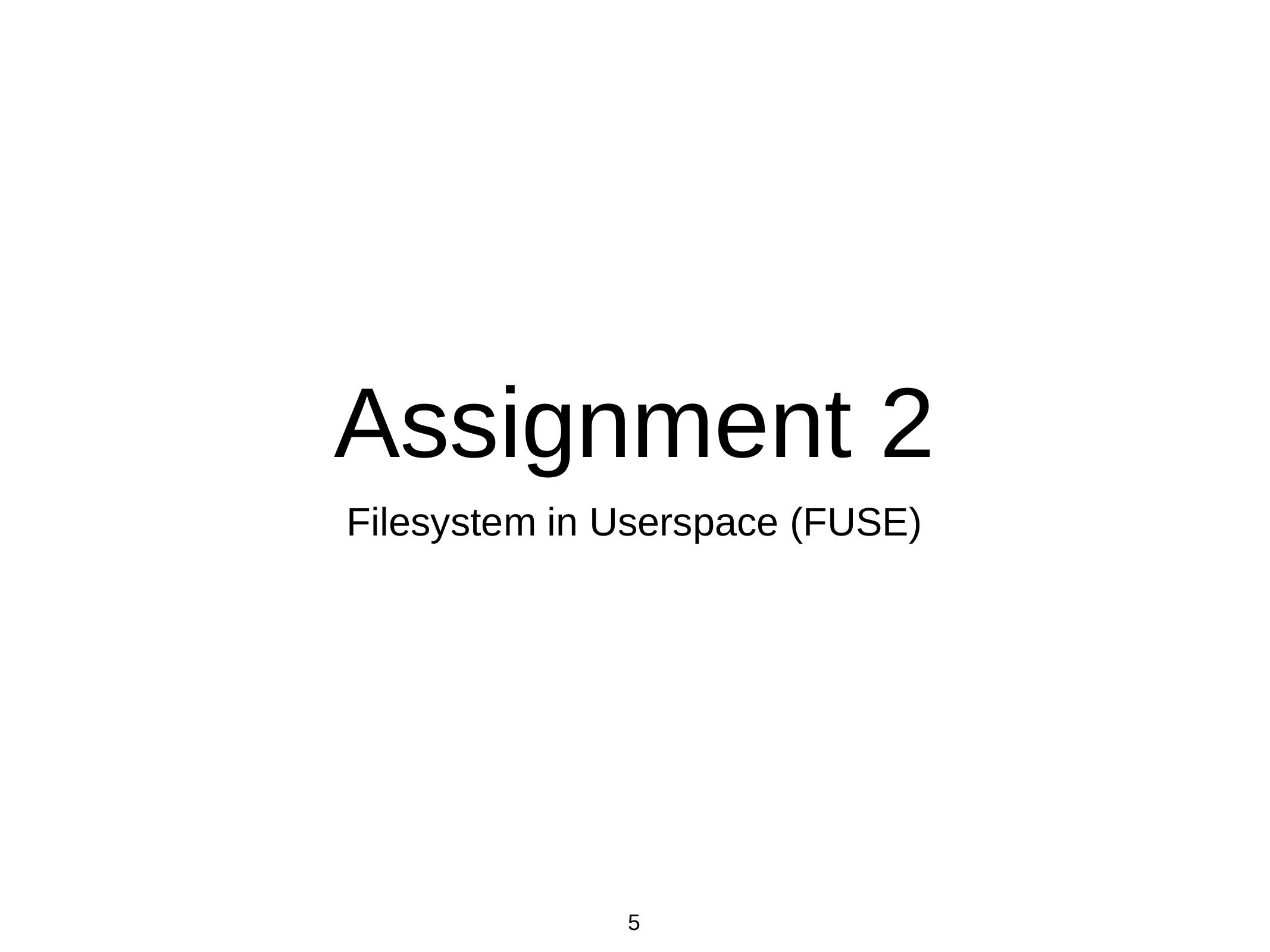

# Assignment 2
Filesystem in Userspace (FUSE)
5